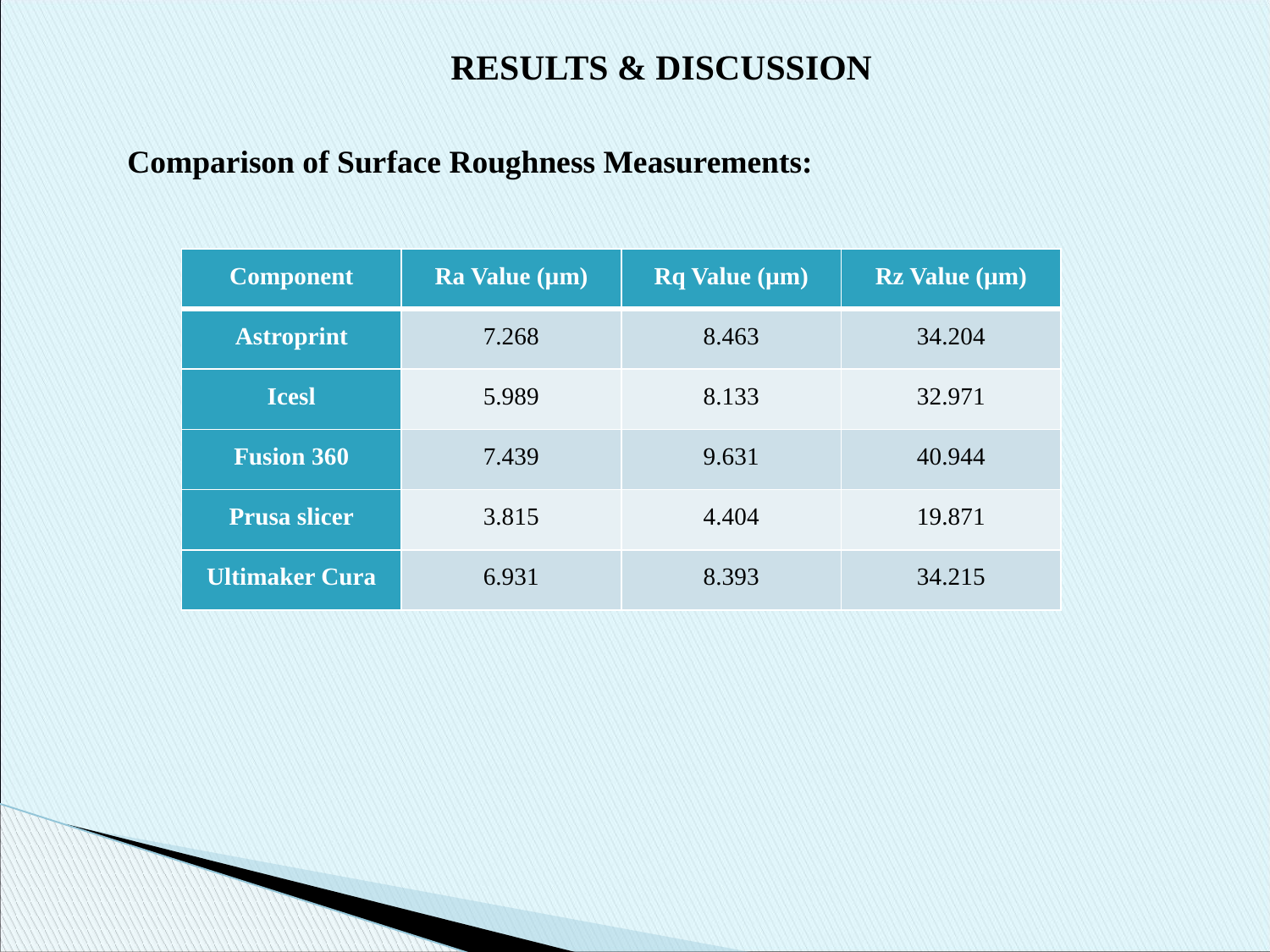

RESULTS & DISCUSSION
Comparison of Surface Roughness Measurements:
| Component | Ra Value (µm) | Rq Value (µm) | Rz Value (µm) |
| --- | --- | --- | --- |
| Astroprint | 7.268 | 8.463 | 34.204 |
| Icesl | 5.989 | 8.133 | 32.971 |
| Fusion 360 | 7.439 | 9.631 | 40.944 |
| Prusa slicer | 3.815 | 4.404 | 19.871 |
| Ultimaker Cura | 6.931 | 8.393 | 34.215 |